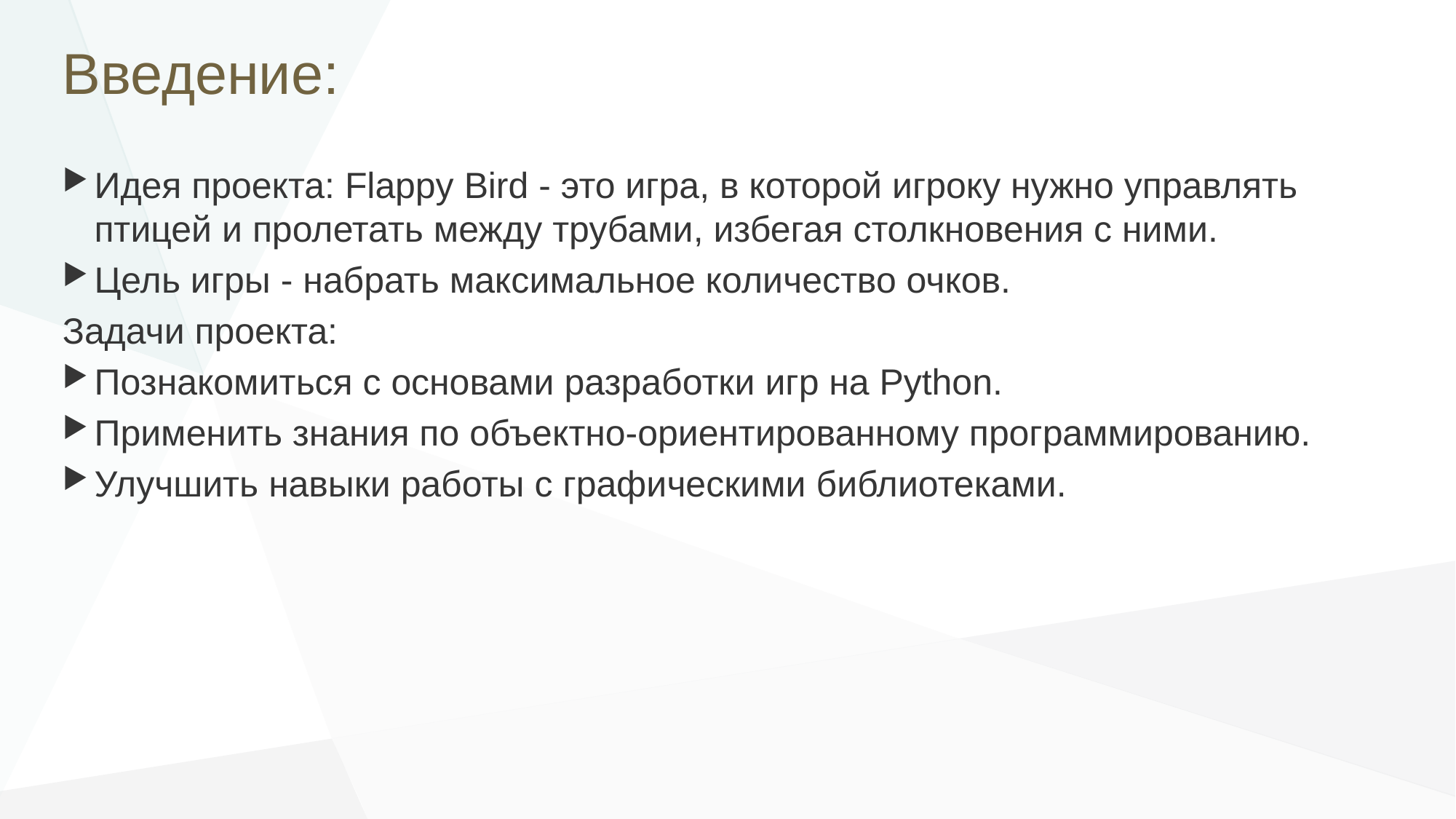

# Введение:
Идея проекта: Flappy Bird - это игра, в которой игроку нужно управлять птицей и пролетать между трубами, избегая столкновения с ними.
Цель игры - набрать максимальное количество очков.
Задачи проекта:
Познакомиться с основами разработки игр на Python.
Применить знания по объектно-ориентированному программированию.
Улучшить навыки работы с графическими библиотеками.